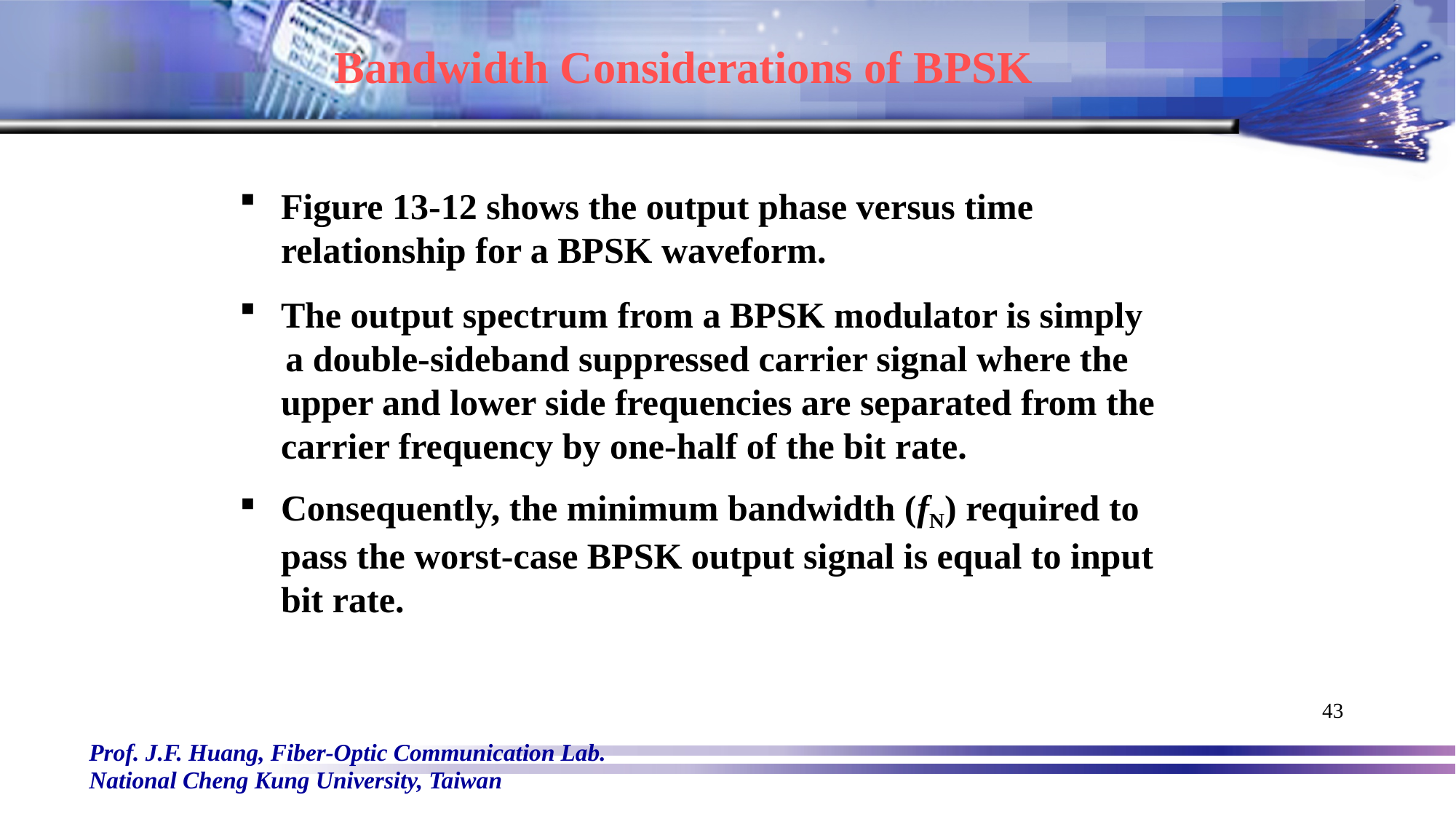

# Bandwidth Considerations of BPSK
Figure 13-12 shows the output phase versus time relationship for a BPSK waveform.

The output spectrum from a BPSK modulator is simply
     a double-sideband suppressed carrier signal where the upper and lower side frequencies are separated from the carrier frequency by one-half of the bit rate.
Consequently, the minimum bandwidth (fN) required to pass the worst-case BPSK output signal is equal to input bit rate.

43